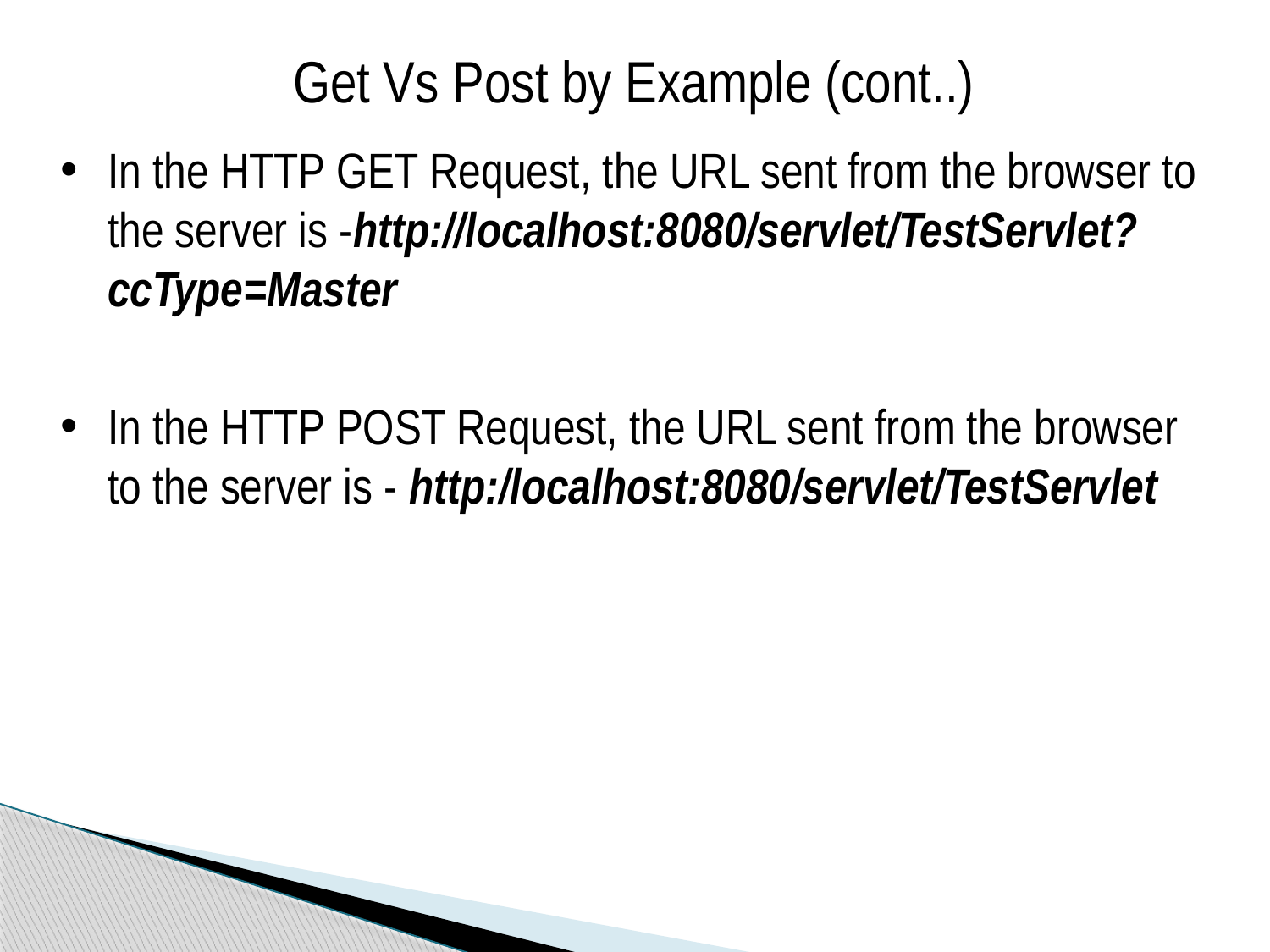

Get Vs Post by Example (cont..)
#
In the HTTP GET Request, the URL sent from the browser to the server is -http://localhost:8080/servlet/TestServlet?ccType=Master

In the HTTP POST Request, the URL sent from the browser to the server is - http:/localhost:8080/servlet/TestServlet